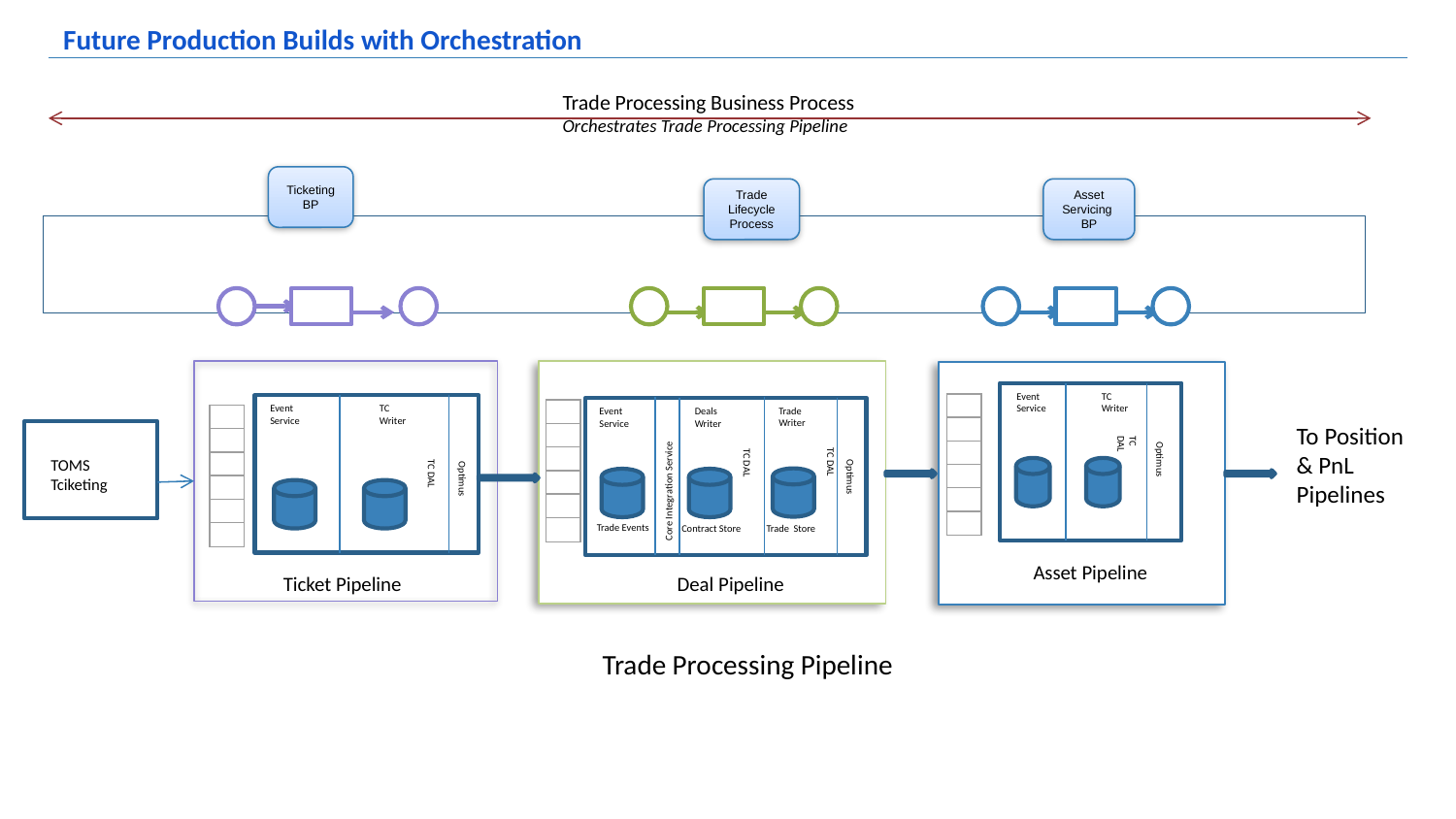

# Future Production Builds with Orchestration
Trade Processing Business Process
Orchestrates Trade Processing Pipeline
Ticketing BP
Trade Lifecycle Process
Asset Servicing  BP

Event Service
TC
Writer
|  |
| --- |
|  |
|  |
|  |
|  |
|  |

Event Service
TC
Writer
Trade
Writer
Event Service

Deals
Writer
|  |
| --- |
|  |
|  |
|  |
|  |
|  |
|  |
| --- |
|  |
|  |
|  |
|  |
|  |
To Position
& PnL
Pipelines

TC DAL
Optimus
TOMS Tciketing
TC DAL
TC DAL

TC DAL
Optimus

Optimus

Core Integration Service

Trade Events
Contract Store
Trade  Store
Asset Pipeline
Ticket Pipeline
Deal Pipeline
Trade Processing Pipeline